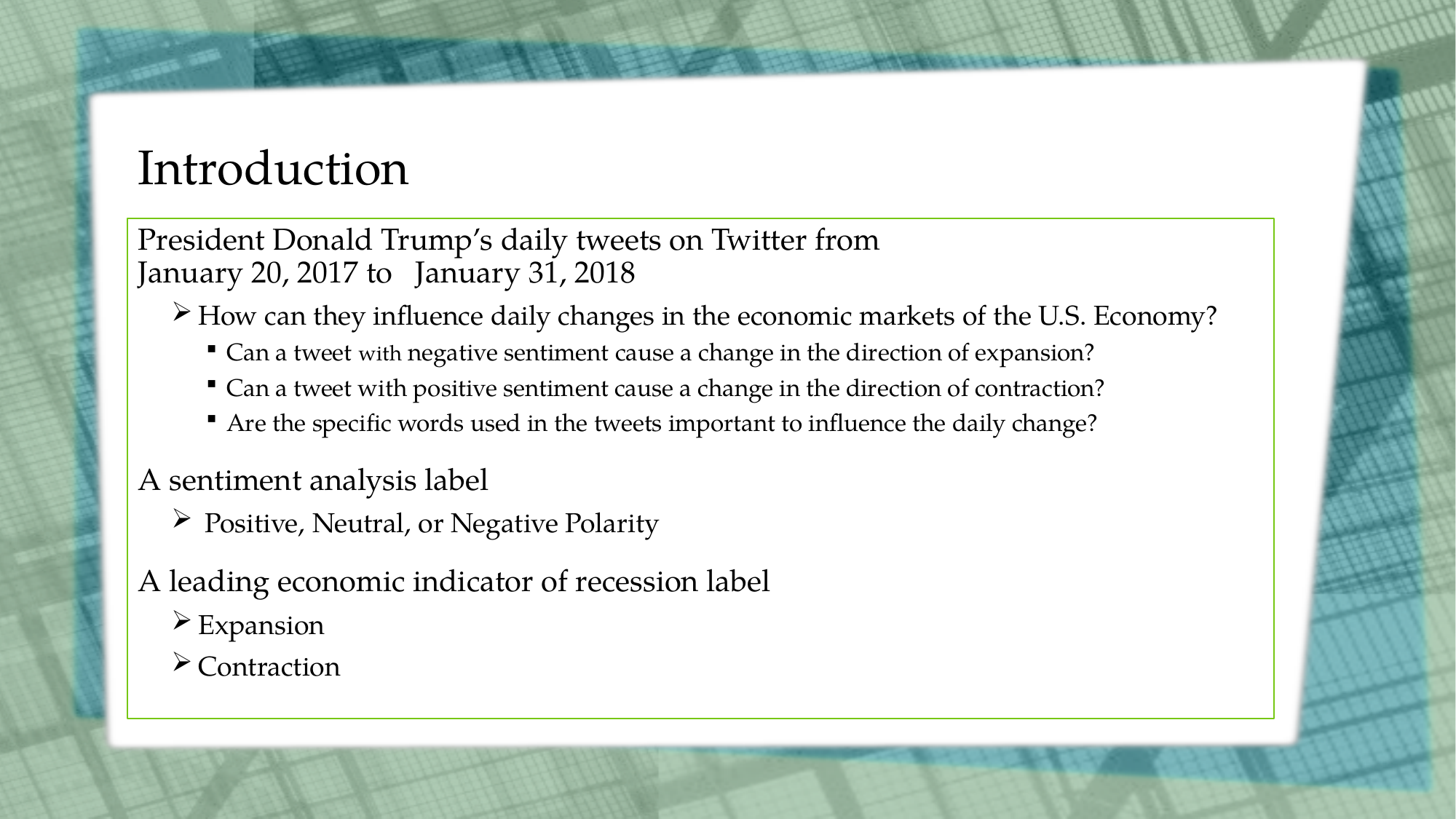

# Introduction
President Donald Trump’s daily tweets on Twitter from                                       January 20, 2017 to   January 31, 2018
How can they influence daily changes in the economic markets of the U.S. Economy?
Can a tweet with negative sentiment cause a change in the direction of expansion?
Can a tweet with positive sentiment cause a change in the direction of contraction?
Are the specific words used in the tweets important to influence the daily change?
A sentiment analysis label
 Positive, Neutral, or Negative Polarity
A leading economic indicator of recession label
Expansion
Contraction